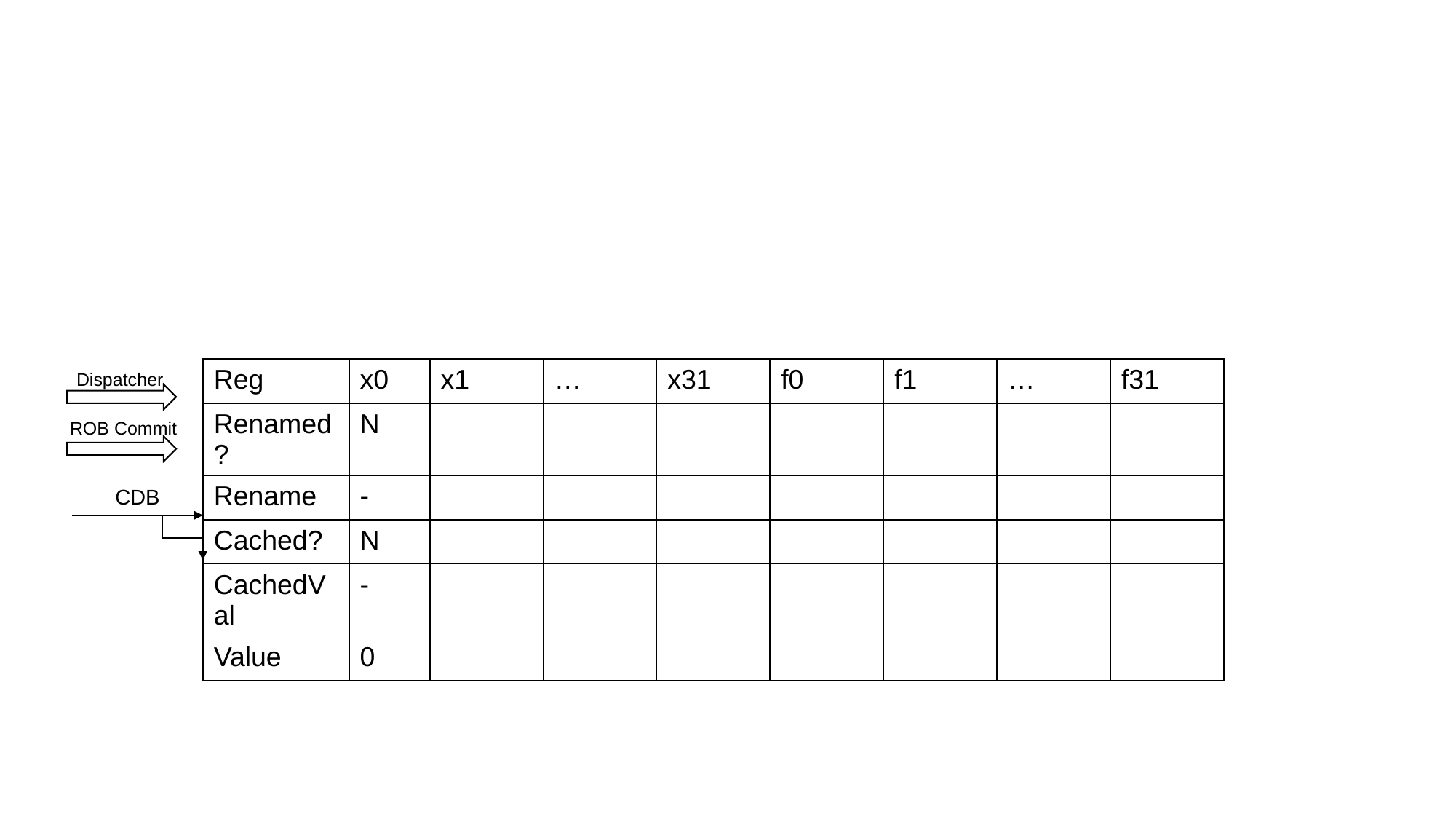

| Reg | x0 | x1 | … | x31 | f0 | f1 | … | f31 |
| --- | --- | --- | --- | --- | --- | --- | --- | --- |
| Renamed? | N |  |  |  |  |  |  |  |
| Rename | - |  |  |  |  |  |  |  |
| Cached? | N |  |  |  |  |  |  |  |
| CachedVal | - |  |  |  |  |  |  |  |
| Value | 0 |  |  |  |  |  |  |  |
Dispatcher

ROB Commit

CDB